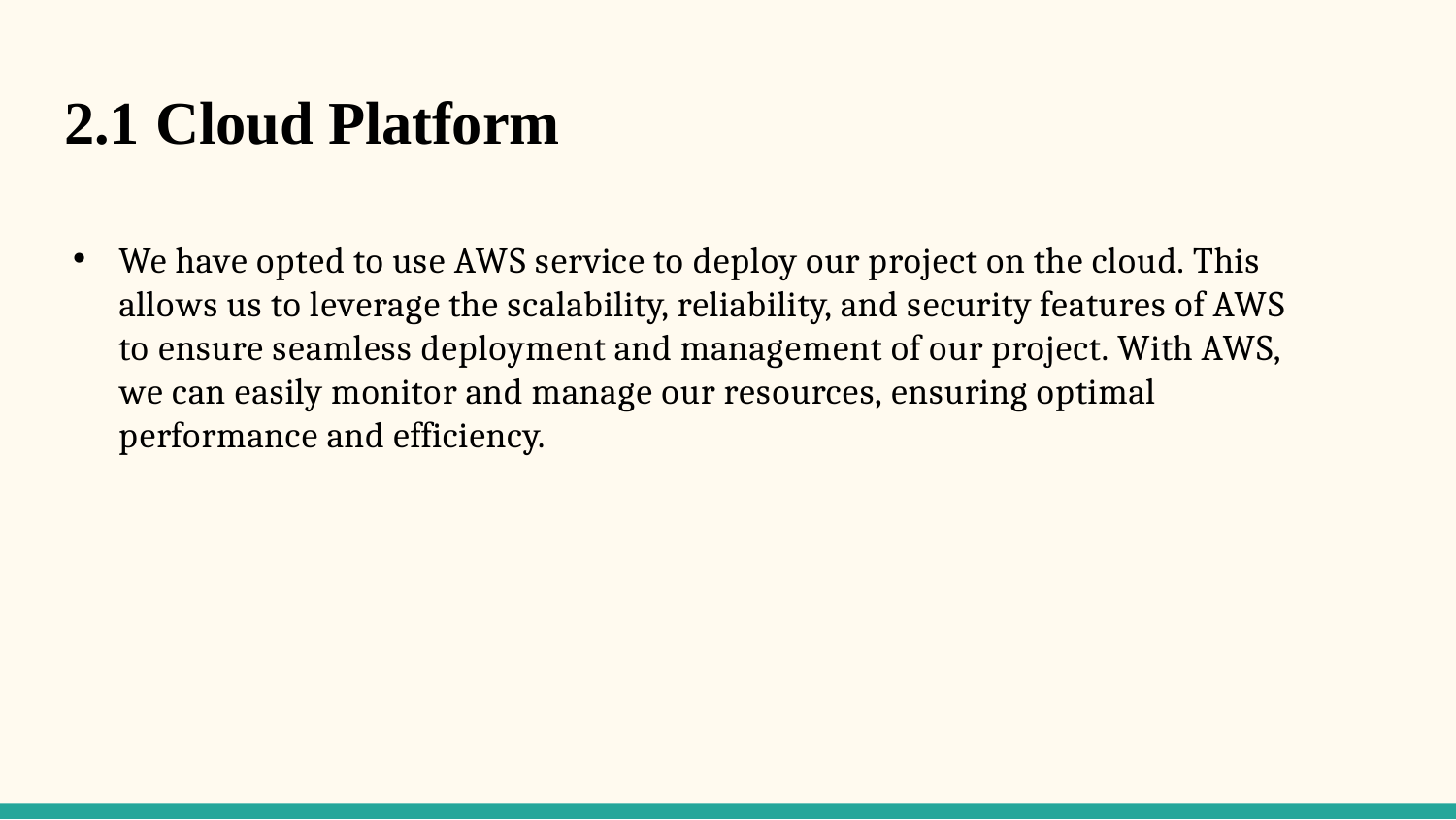

# 2.1 Cloud Platform
We have opted to use AWS service to deploy our project on the cloud. This allows us to leverage the scalability, reliability, and security features of AWS to ensure seamless deployment and management of our project. With AWS, we can easily monitor and manage our resources, ensuring optimal performance and efficiency.